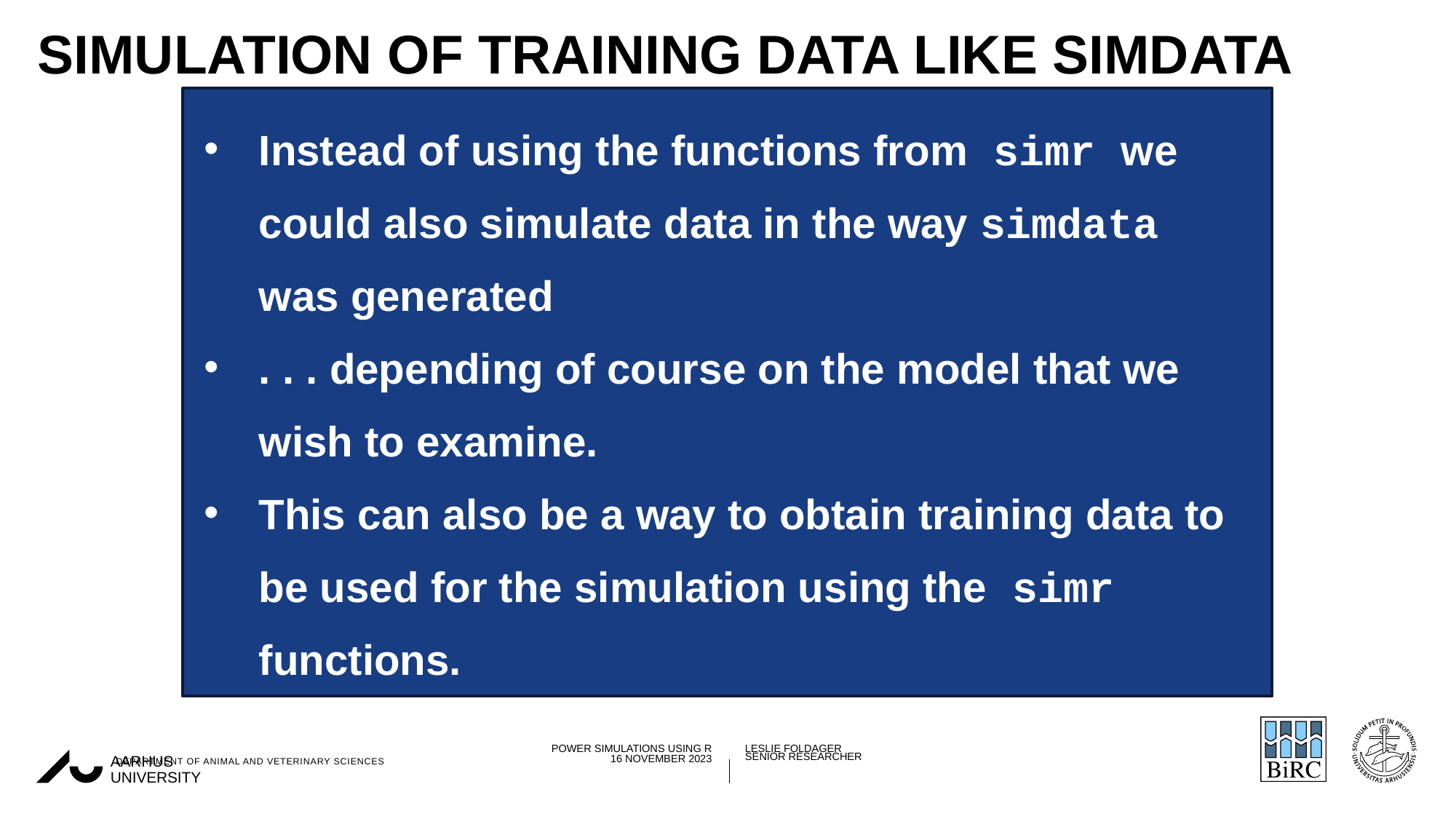

# simulation of training data like simdata
Instead of using the functions from simr we could also simulate data in the way simdata was generated
. . . depending of course on the model that we wish to examine.
This can also be a way to obtain training data to be used for the simulation using the simr functions.
16/11/202326/08/2019